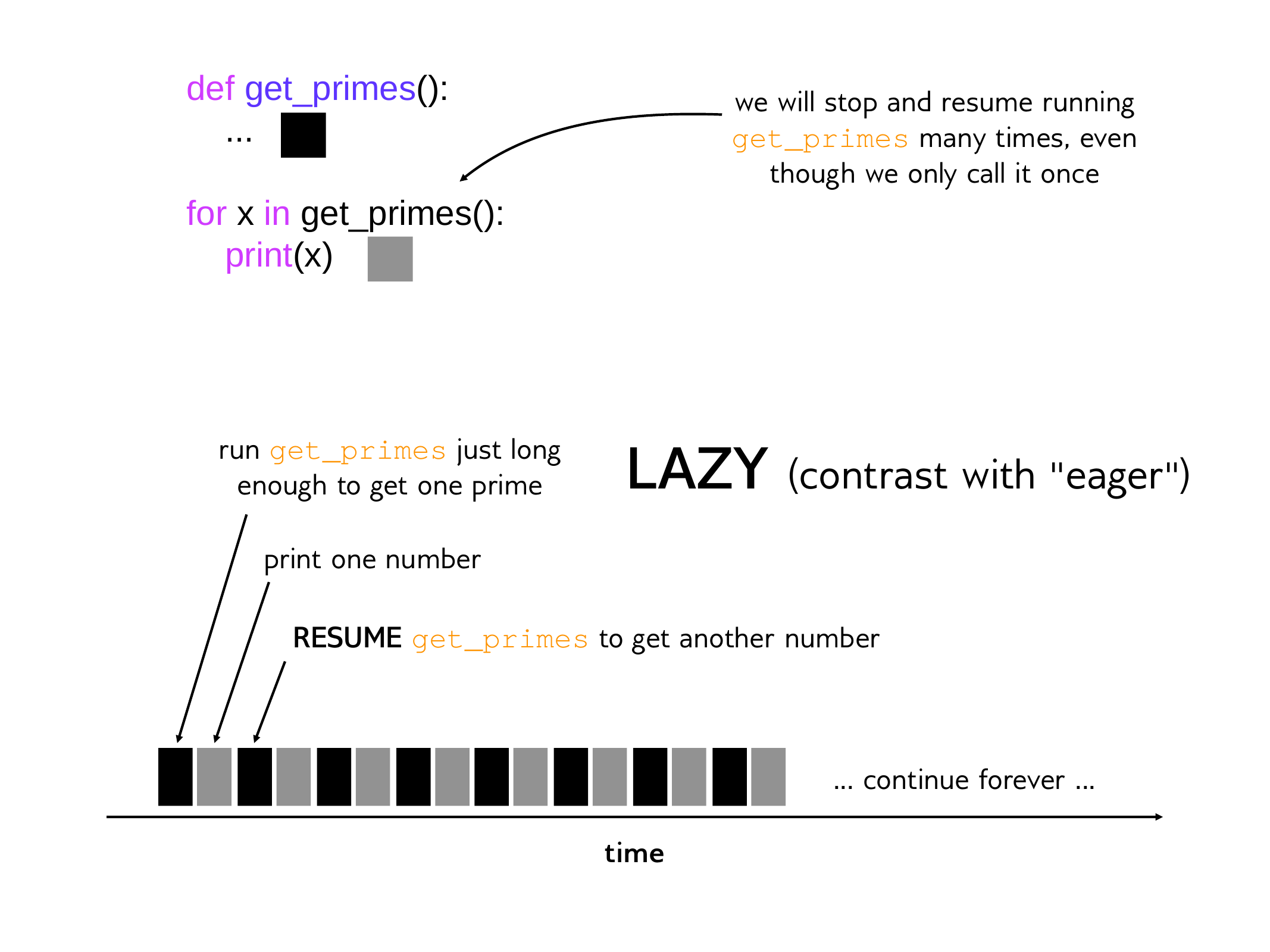

def get_primes():
    ...

for x in get_primes():
    print(x)
we will stop and resume running
get_primes many times, even
though we only call it once

run get_primes just long
enough to get one prime
LAZY (contrast with "eager")

print one number

RESUME get_primes to get another number

... continue forever ...

time